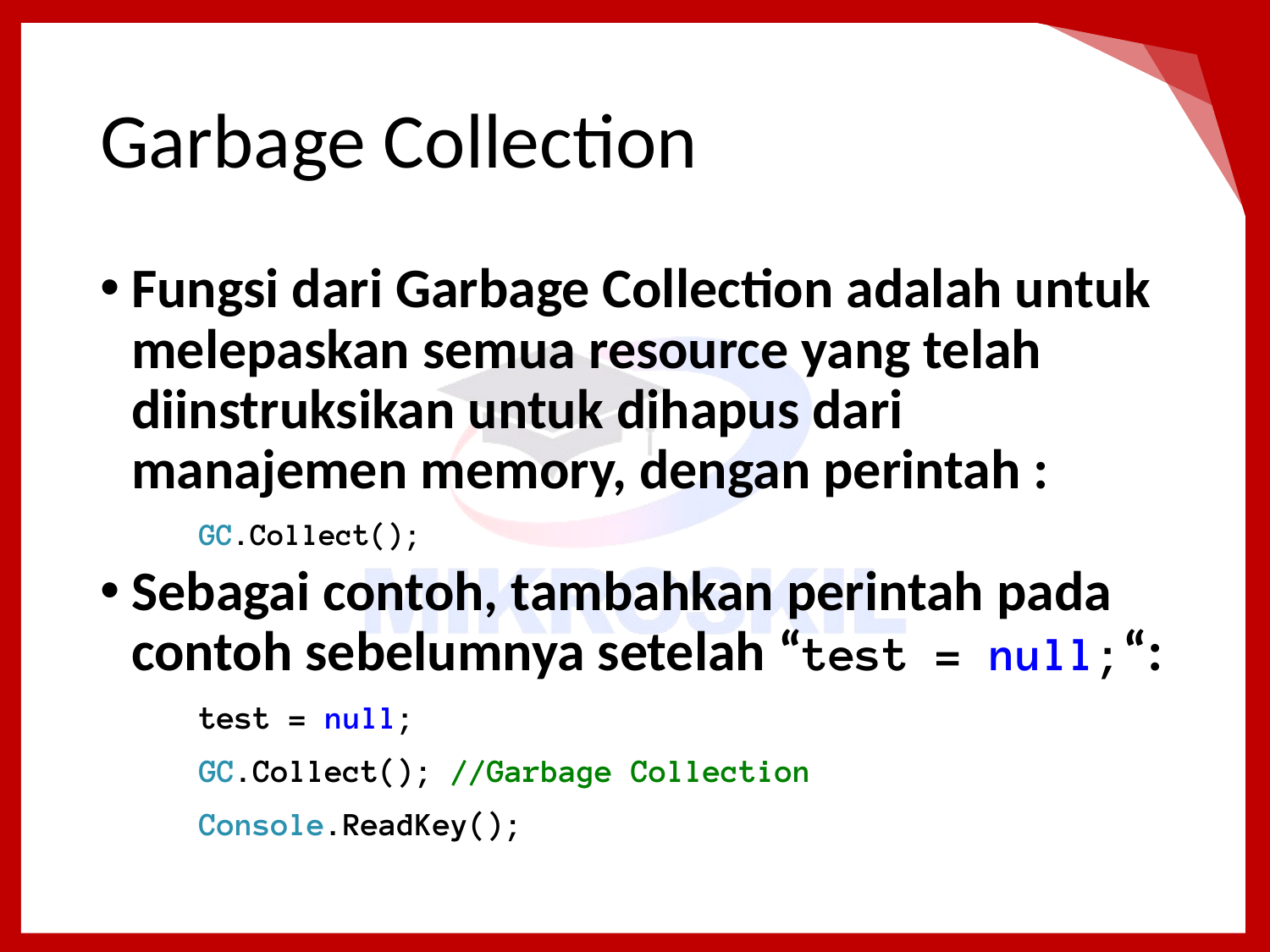

# Garbage Collection
Fungsi dari Garbage Collection adalah untuk melepaskan semua resource yang telah diinstruksikan untuk dihapus dari manajemen memory, dengan perintah :
GC.Collect();
Sebagai contoh, tambahkan perintah pada contoh sebelumnya setelah “test = null;“:
test = null;
GC.Collect(); //Garbage Collection
Console.ReadKey();